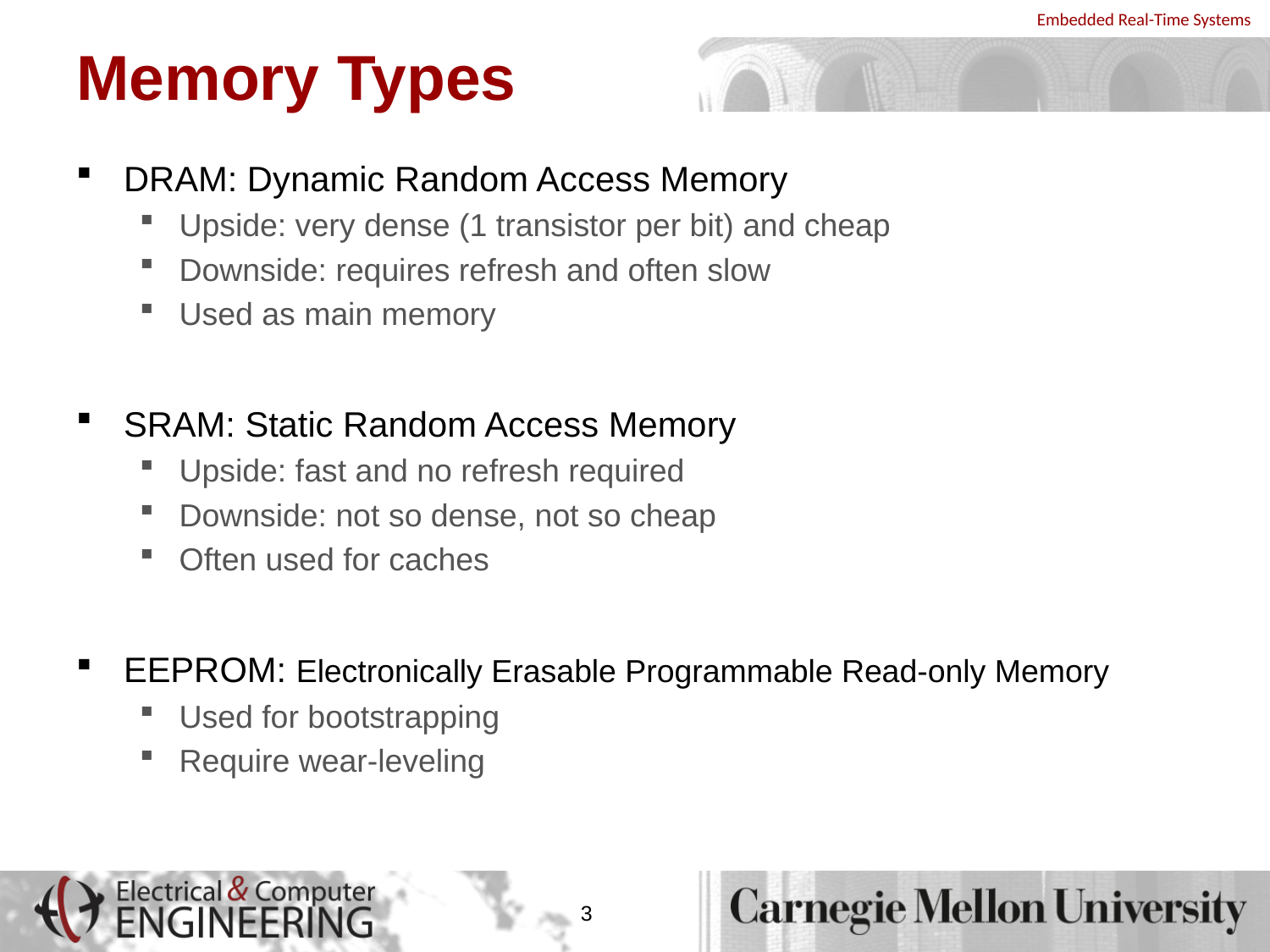

# Memory Types
DRAM: Dynamic Random Access Memory
Upside: very dense (1 transistor per bit) and cheap
Downside: requires refresh and often slow
Used as main memory

SRAM: Static Random Access Memory
Upside: fast and no refresh required
Downside: not so dense, not so cheap
Often used for caches

EEPROM: Electronically Erasable Programmable Read-only Memory
Used for bootstrapping
Require wear-leveling
3